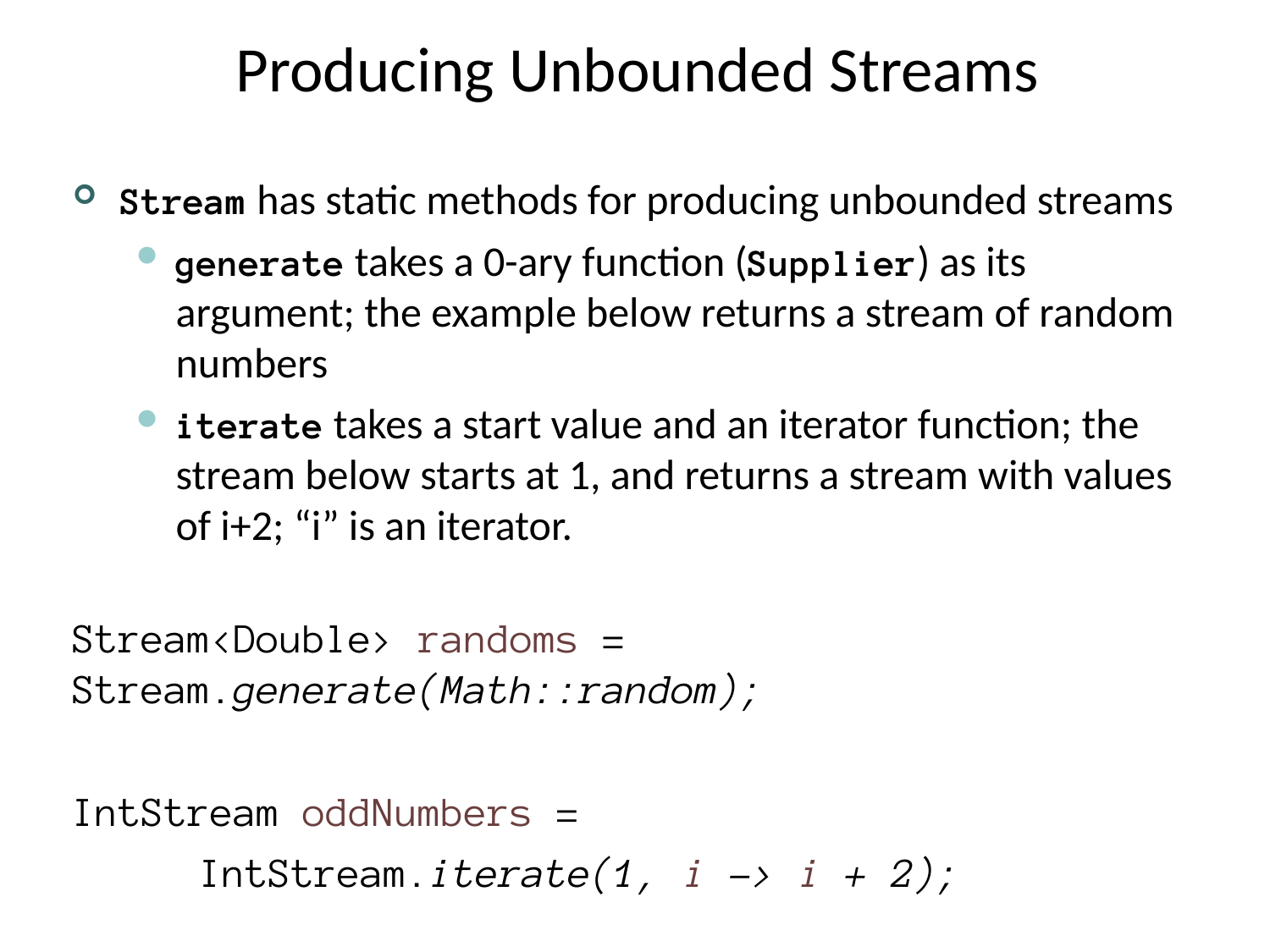

# Producing Unbounded Streams
Stream has static methods for producing unbounded streams
generate takes a 0-ary function (Supplier) as its argument; the example below returns a stream of random numbers
iterate takes a start value and an iterator function; the stream below starts at 1, and returns a stream with values of i+2; “i” is an iterator.
Stream<Double> randoms = 	Stream.generate(Math::random);

IntStream oddNumbers =
	IntStream.iterate(1, i -> i + 2);